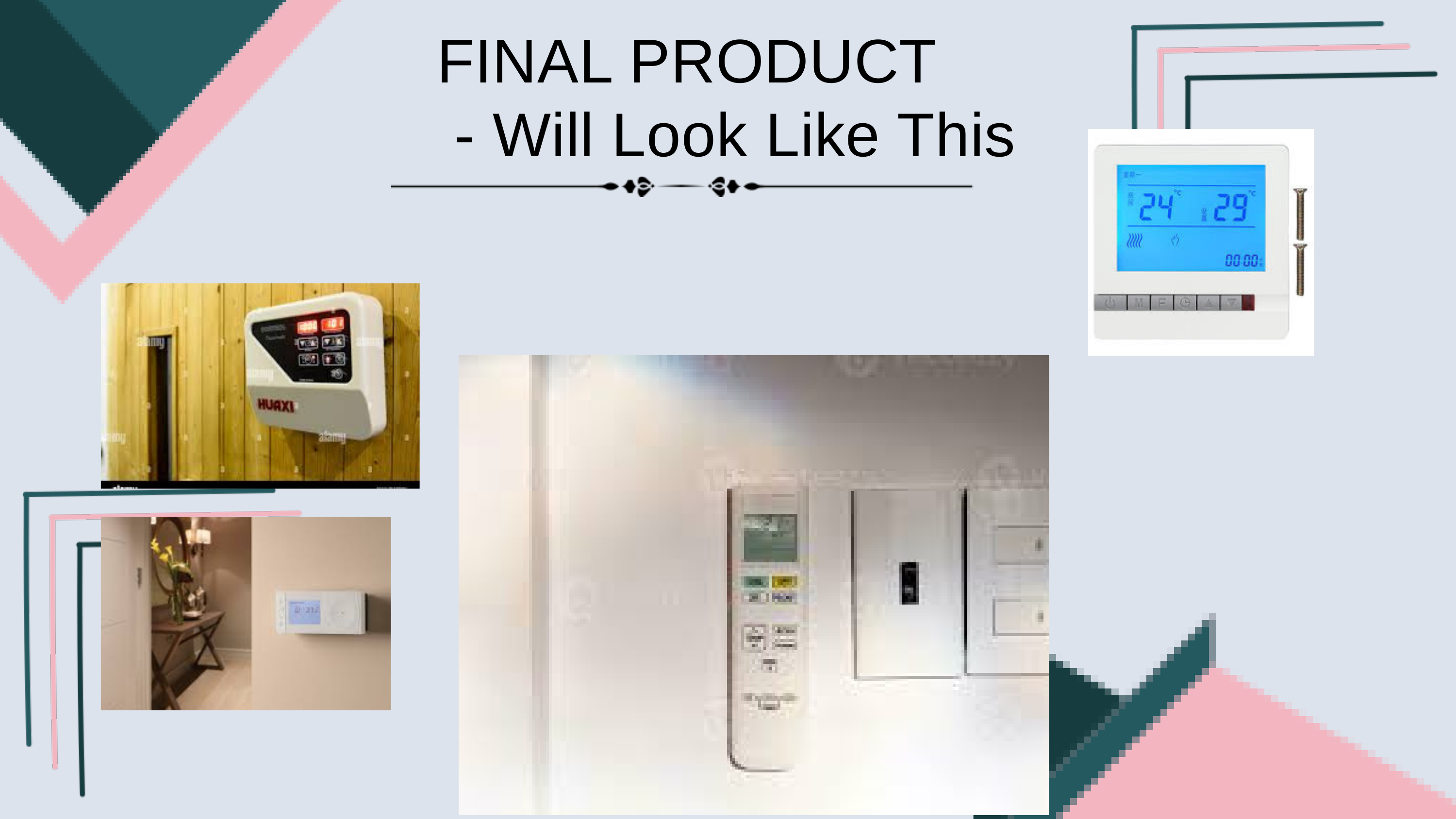

FINAL PRODUCT
 - Will Look Like This